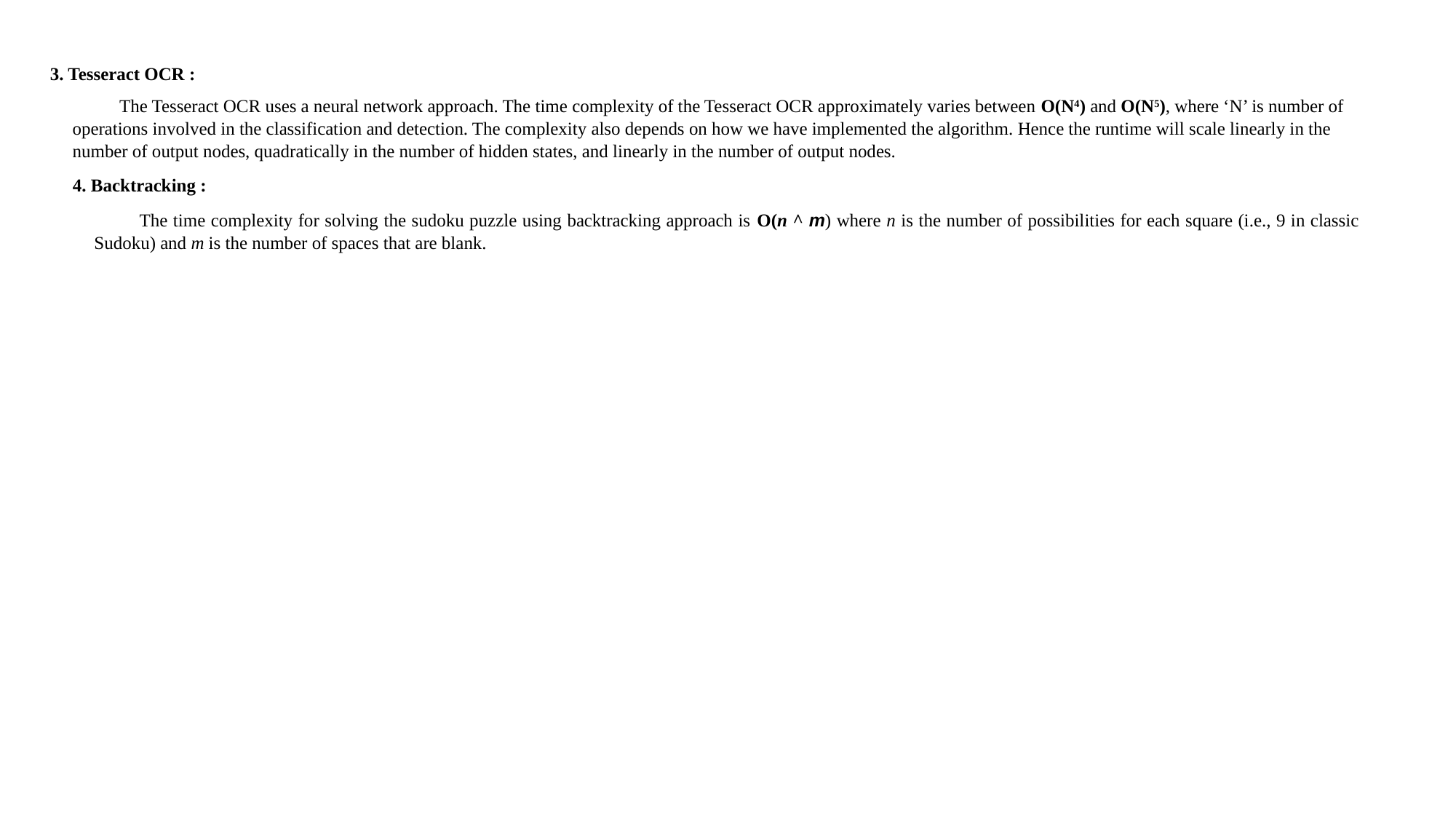

3. Tesseract OCR :
The Tesseract OCR uses a neural network approach. The time complexity of the Tesseract OCR approximately varies between O(N4) and O(N5), where ‘N’ is number of operations involved in the classification and detection. The complexity also depends on how we have implemented the algorithm. Hence the runtime will scale linearly in the number of output nodes, quadratically in the number of hidden states, and linearly in the number of output nodes.
4. Backtracking :
The time complexity for solving the sudoku puzzle using backtracking approach is O(n ^ m) where n is the number of possibilities for each square (i.e., 9 in classic Sudoku) and m is the number of spaces that are blank.